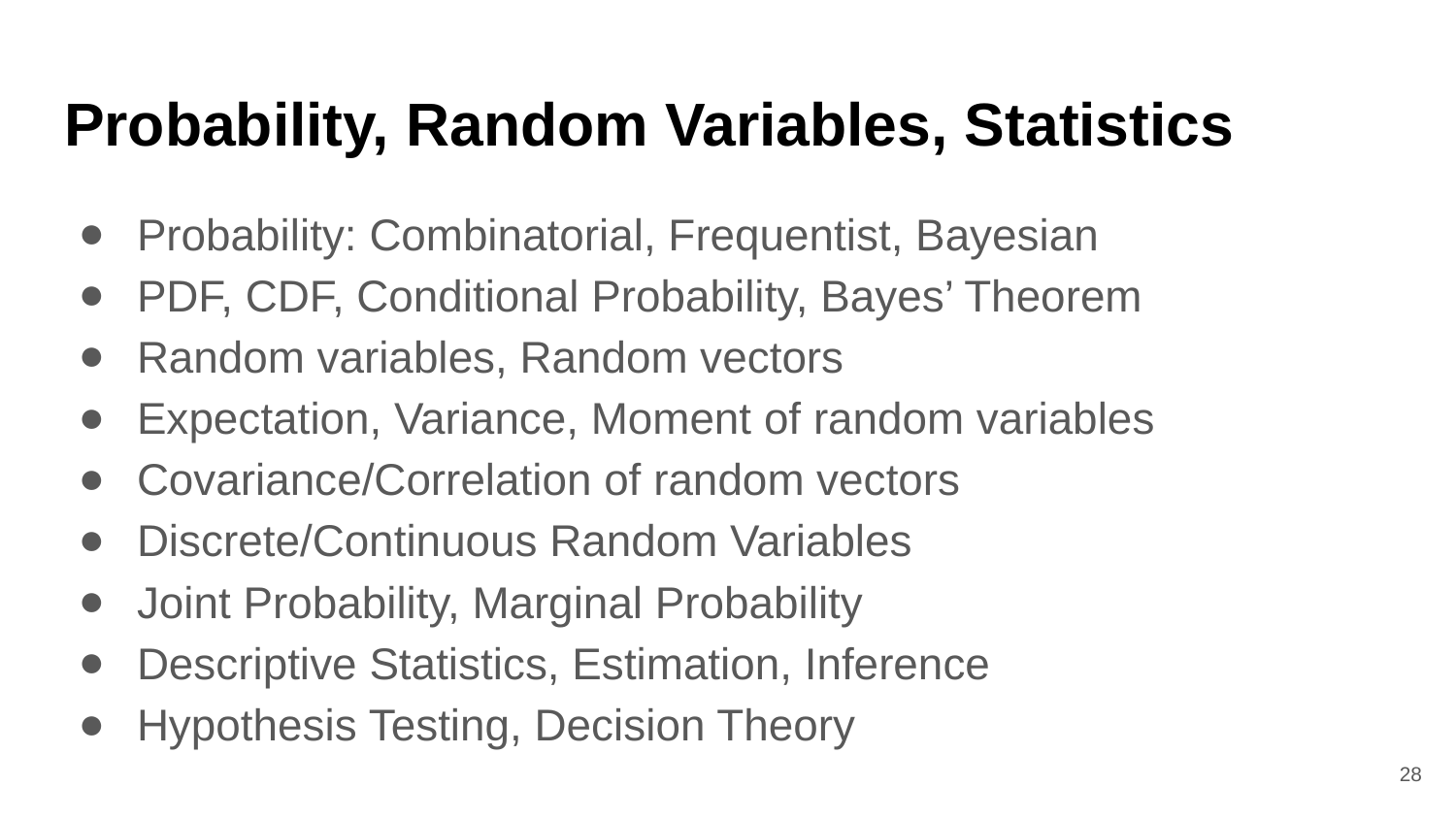

# Probability, Random Variables, Statistics
Probability: Combinatorial, Frequentist, Bayesian
PDF, CDF, Conditional Probability, Bayes’ Theorem
Random variables, Random vectors
Expectation, Variance, Moment of random variables
Covariance/Correlation of random vectors
Discrete/Continuous Random Variables
Joint Probability, Marginal Probability
Descriptive Statistics, Estimation, Inference
Hypothesis Testing, Decision Theory
28